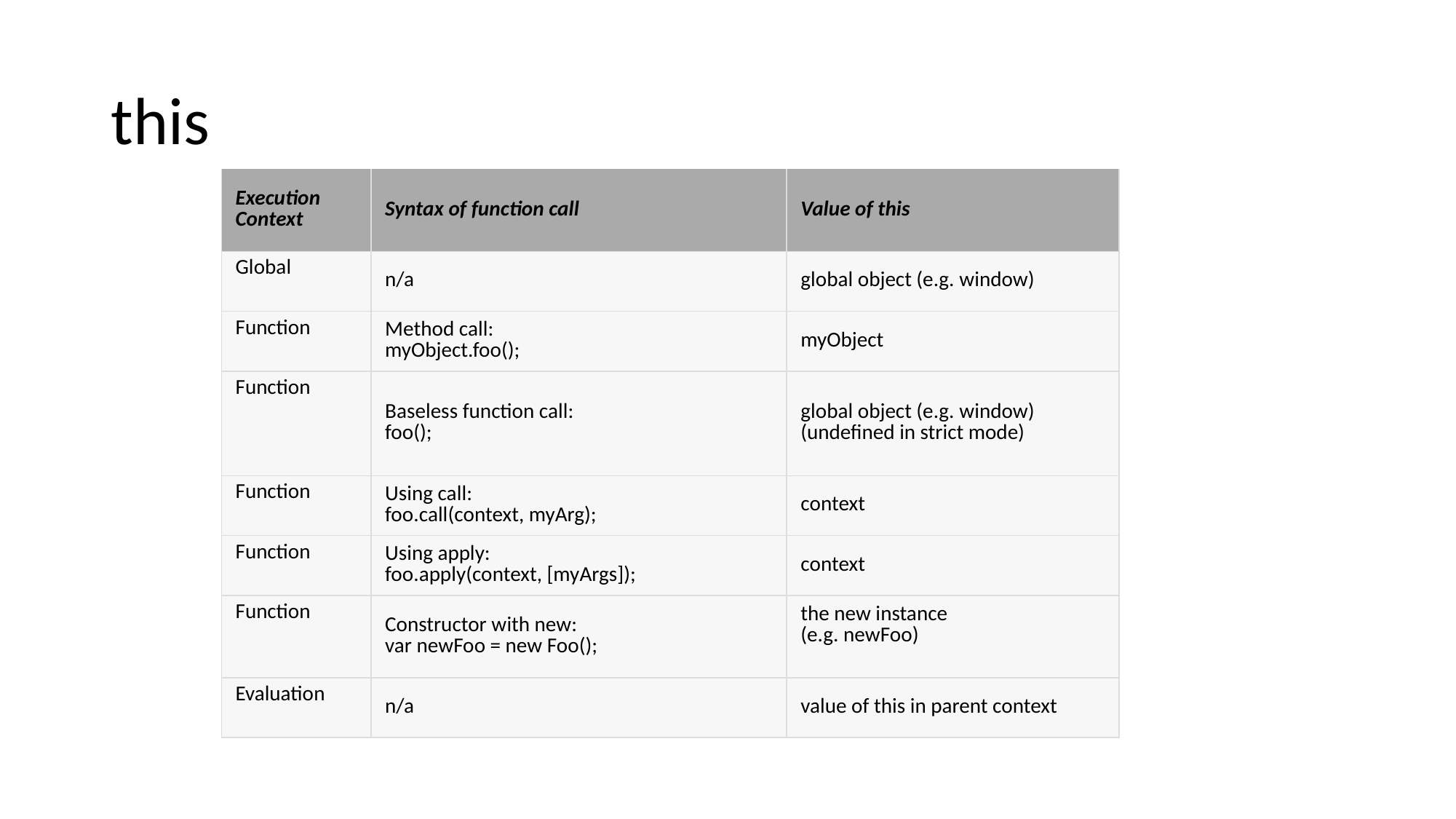

# this
| Execution Context | Syntax of function call | Value of this |
| --- | --- | --- |
| Global | n/a | global object (e.g. window) |
| Function | Method call: myObject.foo(); | myObject |
| Function | Baseless function call: foo(); | global object (e.g. window) (undefined in strict mode) |
| Function | Using call: foo.call(context, myArg); | context |
| Function | Using apply: foo.apply(context, [myArgs]); | context |
| Function | Constructor with new: var newFoo = new Foo(); | the new instance (e.g. newFoo) |
| Evaluation | n/a | value of this in parent context |